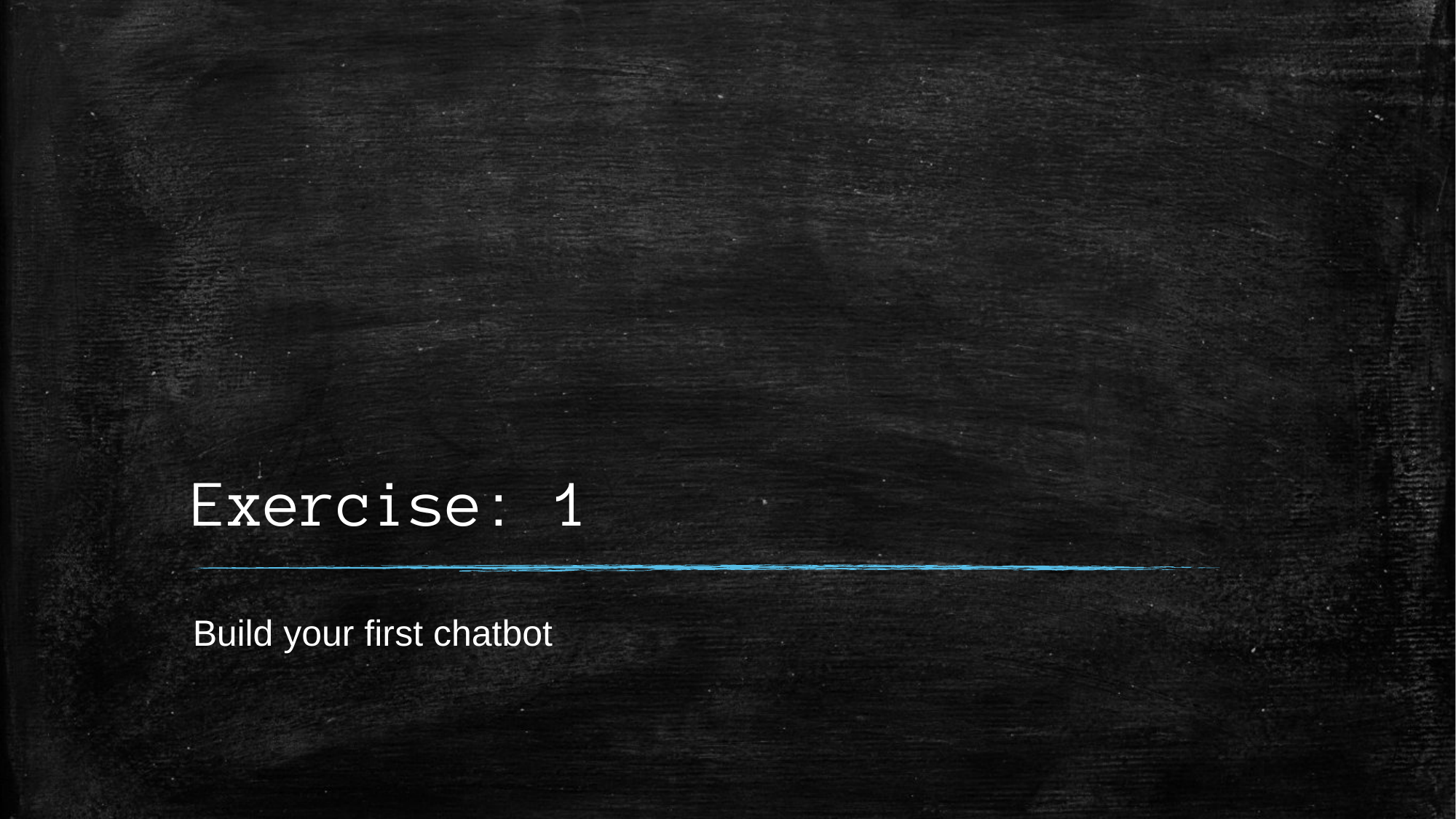

# Exercise: 1
Build your first chatbot